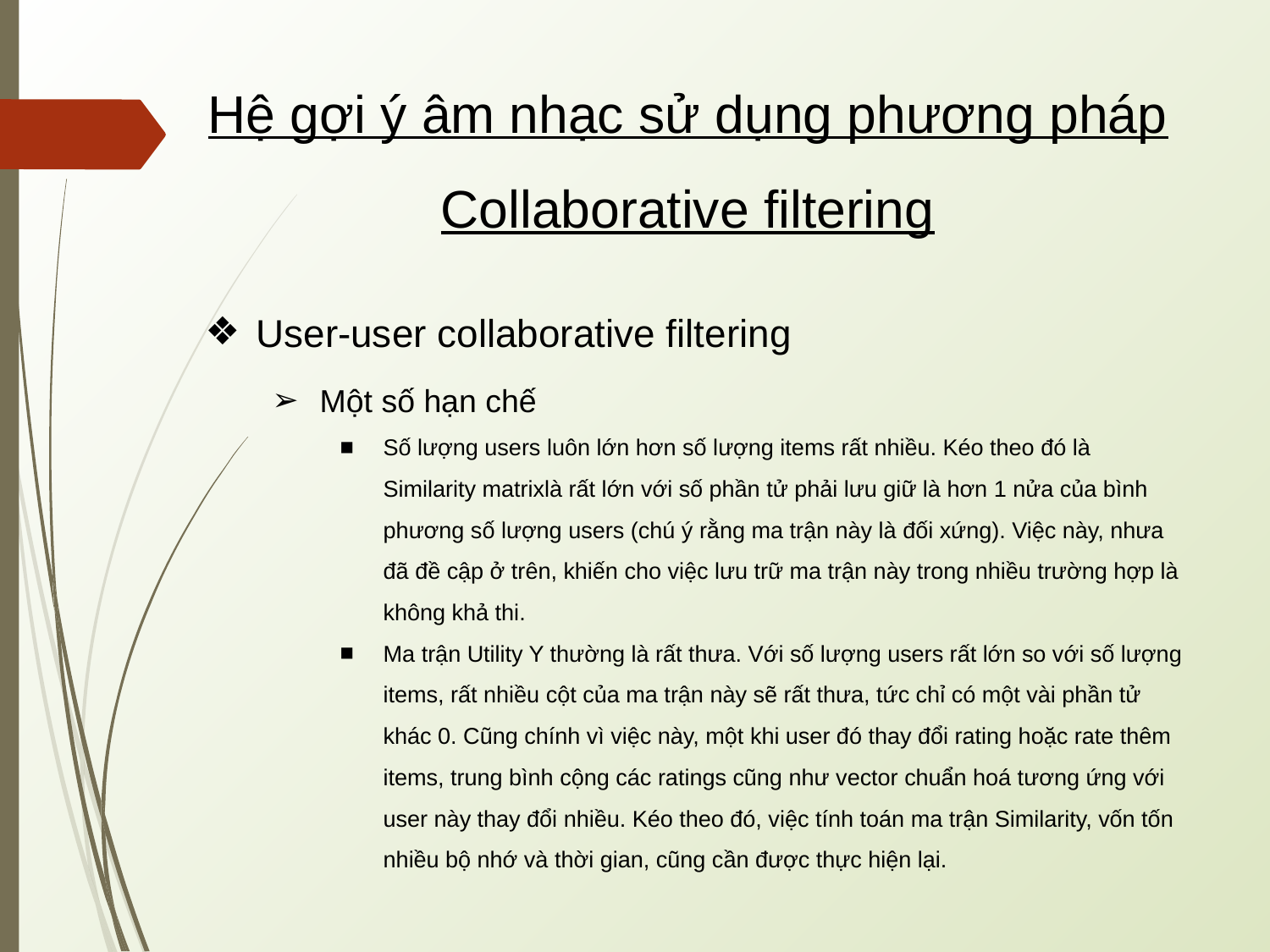

# Hệ gợi ý âm nhạc sử dụng phương pháp Collaborative filtering
User-user collaborative filtering
Một số hạn chế
Số lượng users luôn lớn hơn số lượng items rất nhiều. Kéo theo đó là Similarity matrixlà rất lớn với số phần tử phải lưu giữ là hơn 1 nửa của bình phương số lượng users (chú ý rằng ma trận này là đối xứng). Việc này, nhưa đã đề cập ở trên, khiến cho việc lưu trữ ma trận này trong nhiều trường hợp là không khả thi.
Ma trận Utility Y thường là rất thưa. Với số lượng users rất lớn so với số lượng items, rất nhiều cột của ma trận này sẽ rất thưa, tức chỉ có một vài phần tử khác 0. Cũng chính vì việc này, một khi user đó thay đổi rating hoặc rate thêm items, trung bình cộng các ratings cũng như vector chuẩn hoá tương ứng với user này thay đổi nhiều. Kéo theo đó, việc tính toán ma trận Similarity, vốn tốn nhiều bộ nhớ và thời gian, cũng cần được thực hiện lại.